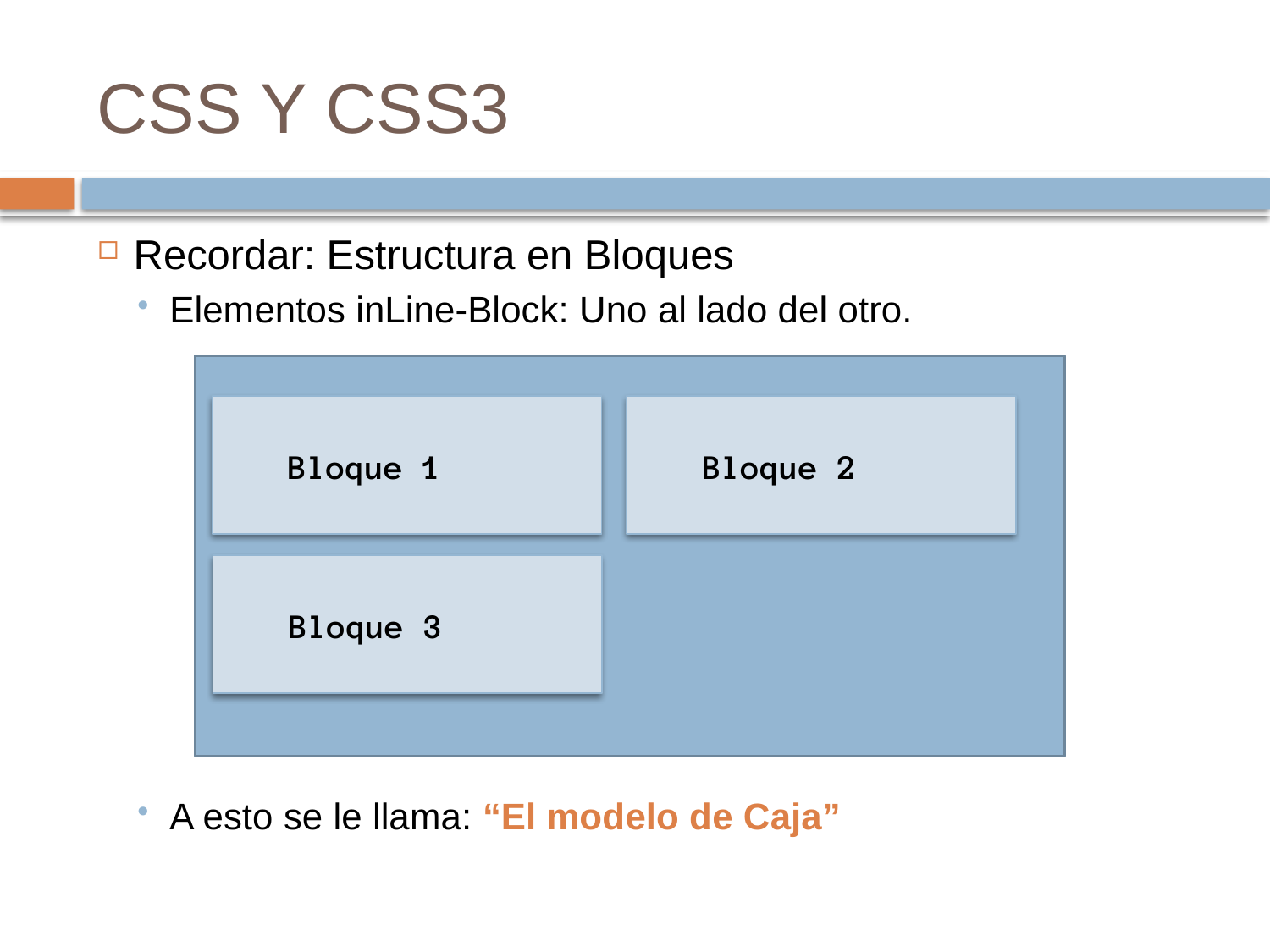

# CSS Y CSS3
Recordar: Estructura en Bloques
Elementos inLine-Block: Uno al lado del otro.

A esto se le llama: “El modelo de Caja”

Bloque 1
Bloque 2
Bloque 3